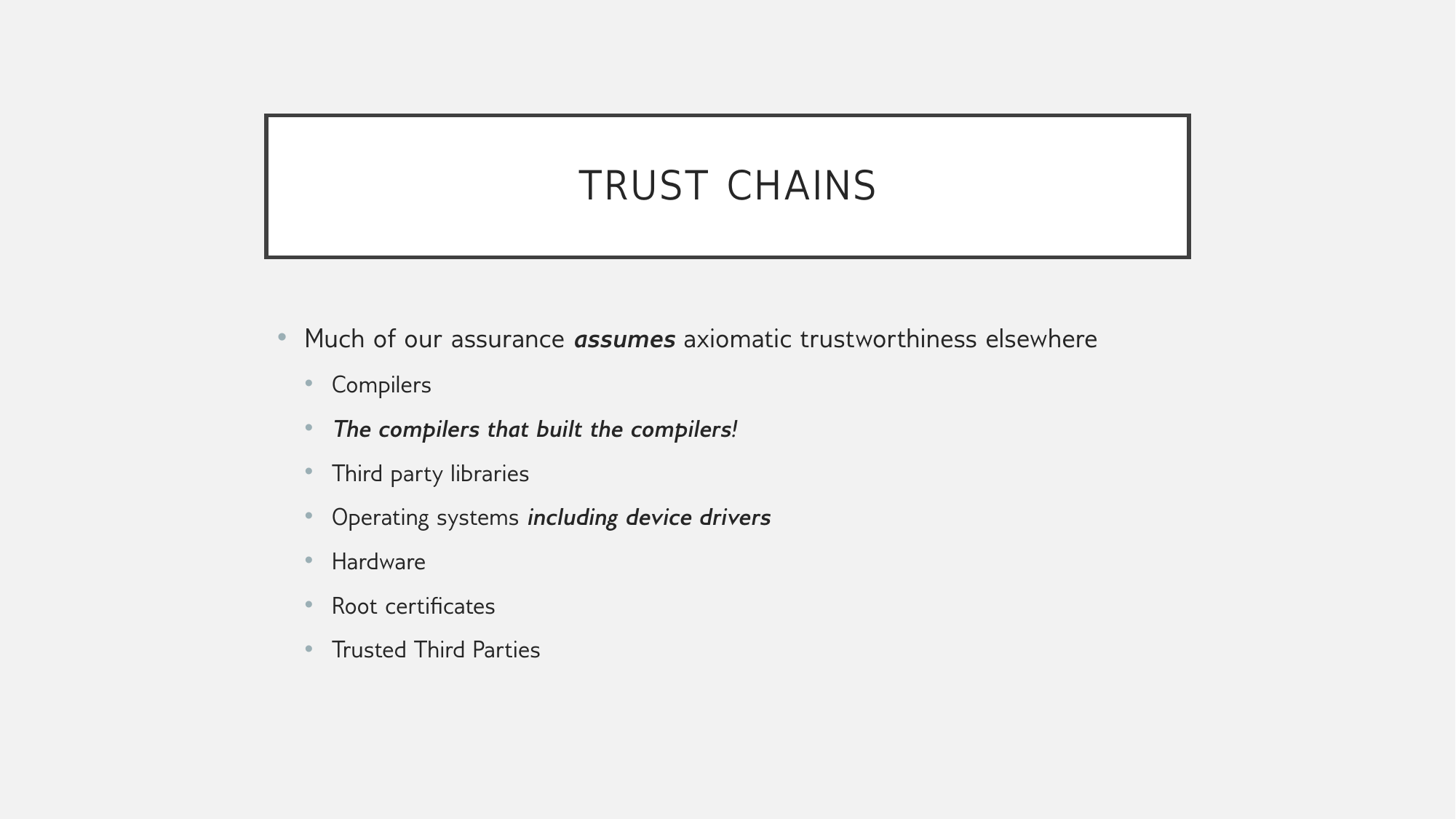

# Trust Chains
Much of our assurance assumes axiomatic trustworthiness elsewhere
Compilers
The compilers that built the compilers!
Third party libraries
Operating systems including device drivers
Hardware
Root certificates
Trusted Third Parties